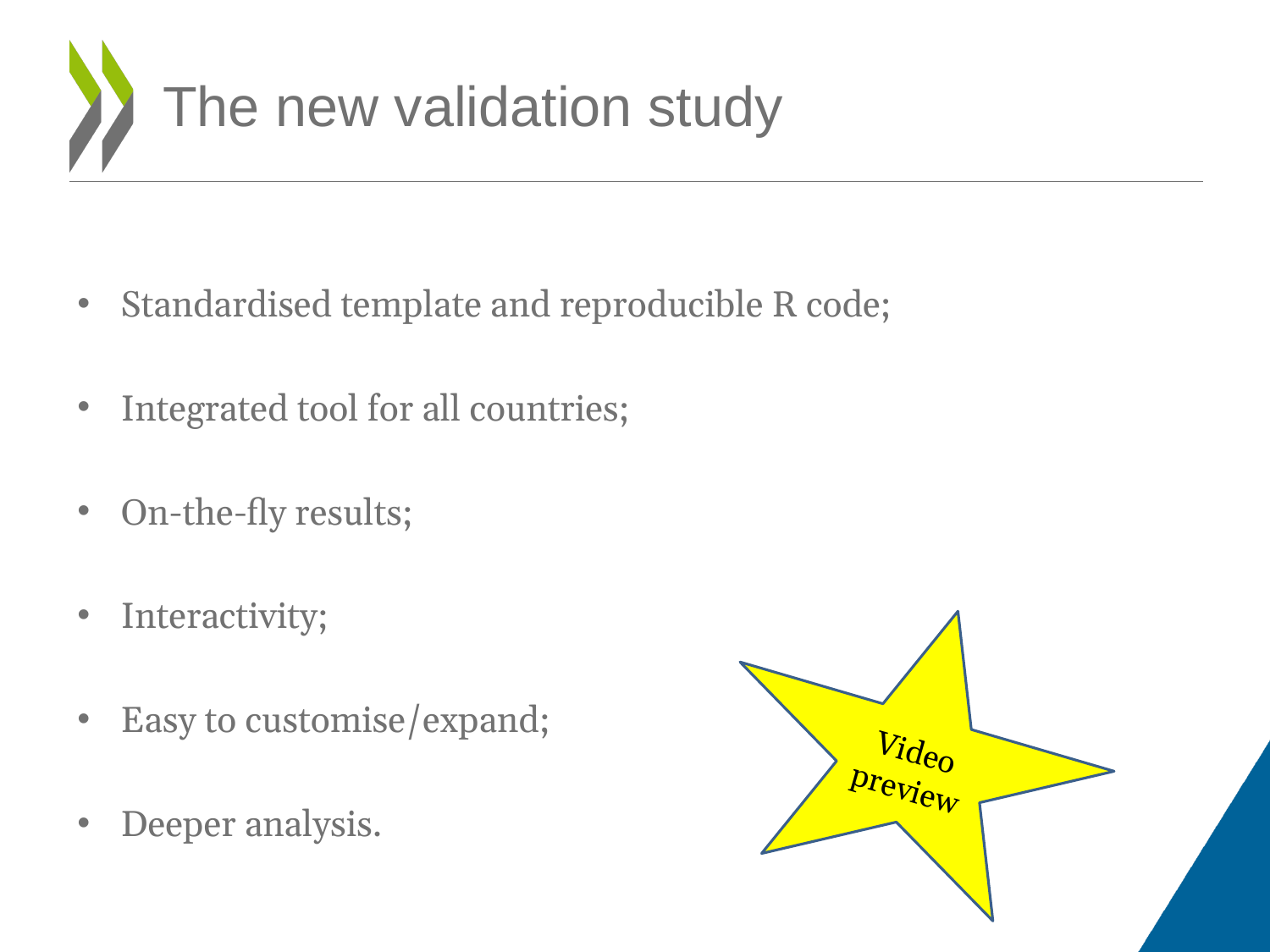

# The new validation study

Standardised template and reproducible R code;

Integrated tool for all countries;

On-the-fly results;

Interactivity;

Easy to customise/expand;

Deeper analysis.

Video preview